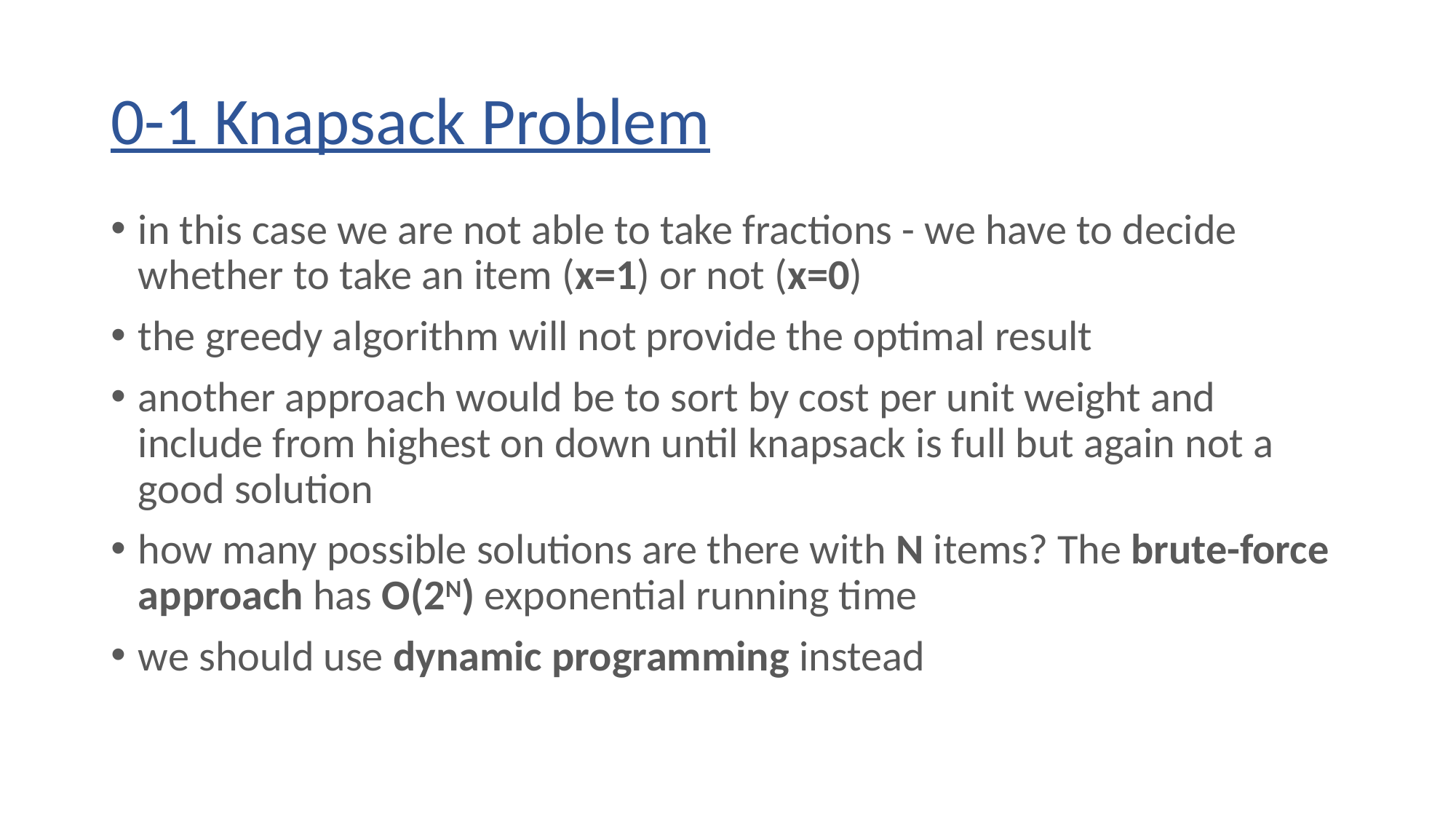

# 0-1 Knapsack Problem
in this case we are not able to take fractions - we have to decide whether to take an item (x=1) or not (x=0)
the greedy algorithm will not provide the optimal result
another approach would be to sort by cost per unit weight and include from highest on down until knapsack is full but again not a good solution
how many possible solutions are there with N items? The brute-force approach has O(2N) exponential running time
we should use dynamic programming instead